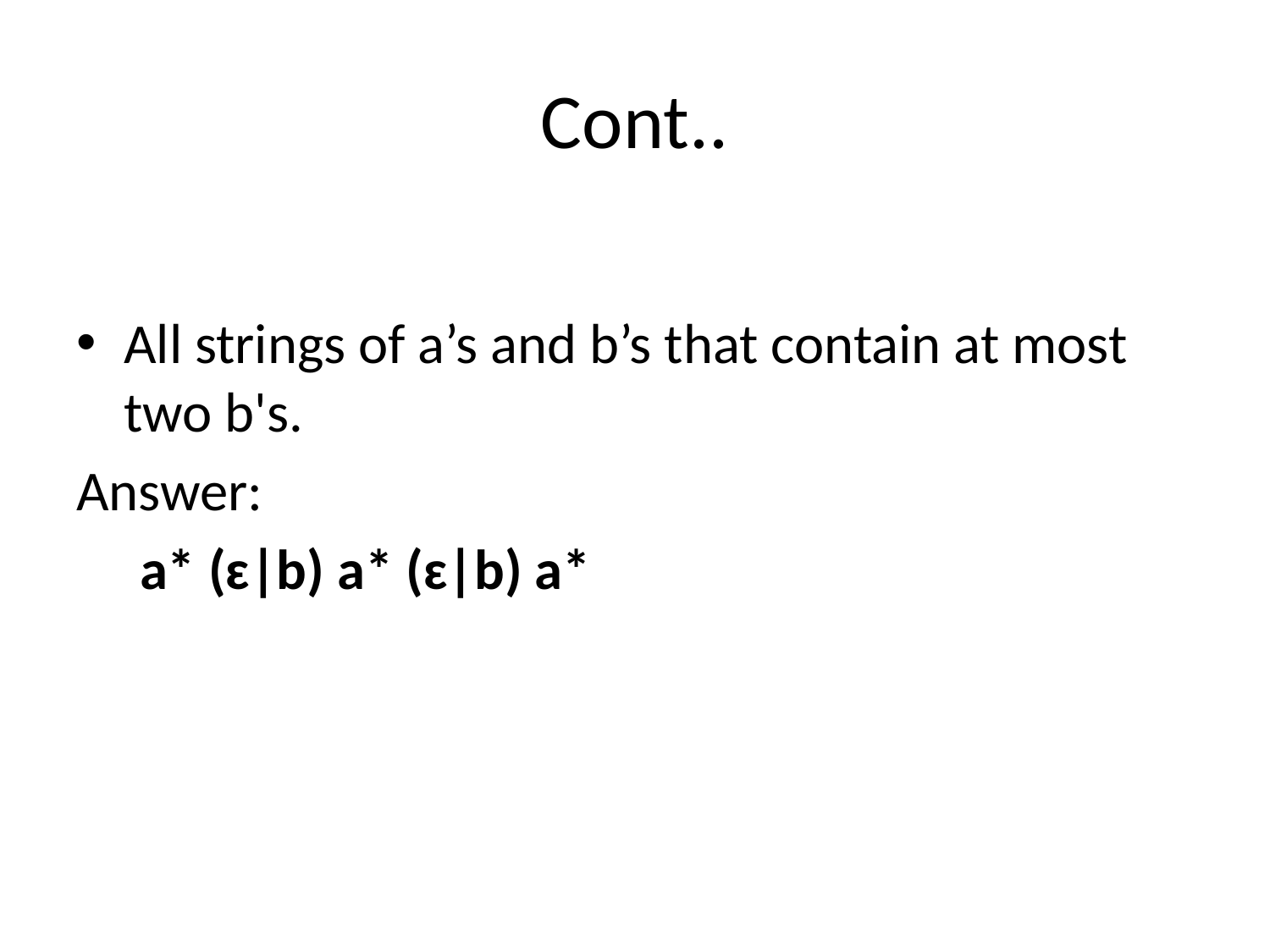

# Cont..

All strings of a’s and b’s that contain at most two b's.
Answer:
     a* (ɛ|b) a* (ɛ|b) a*